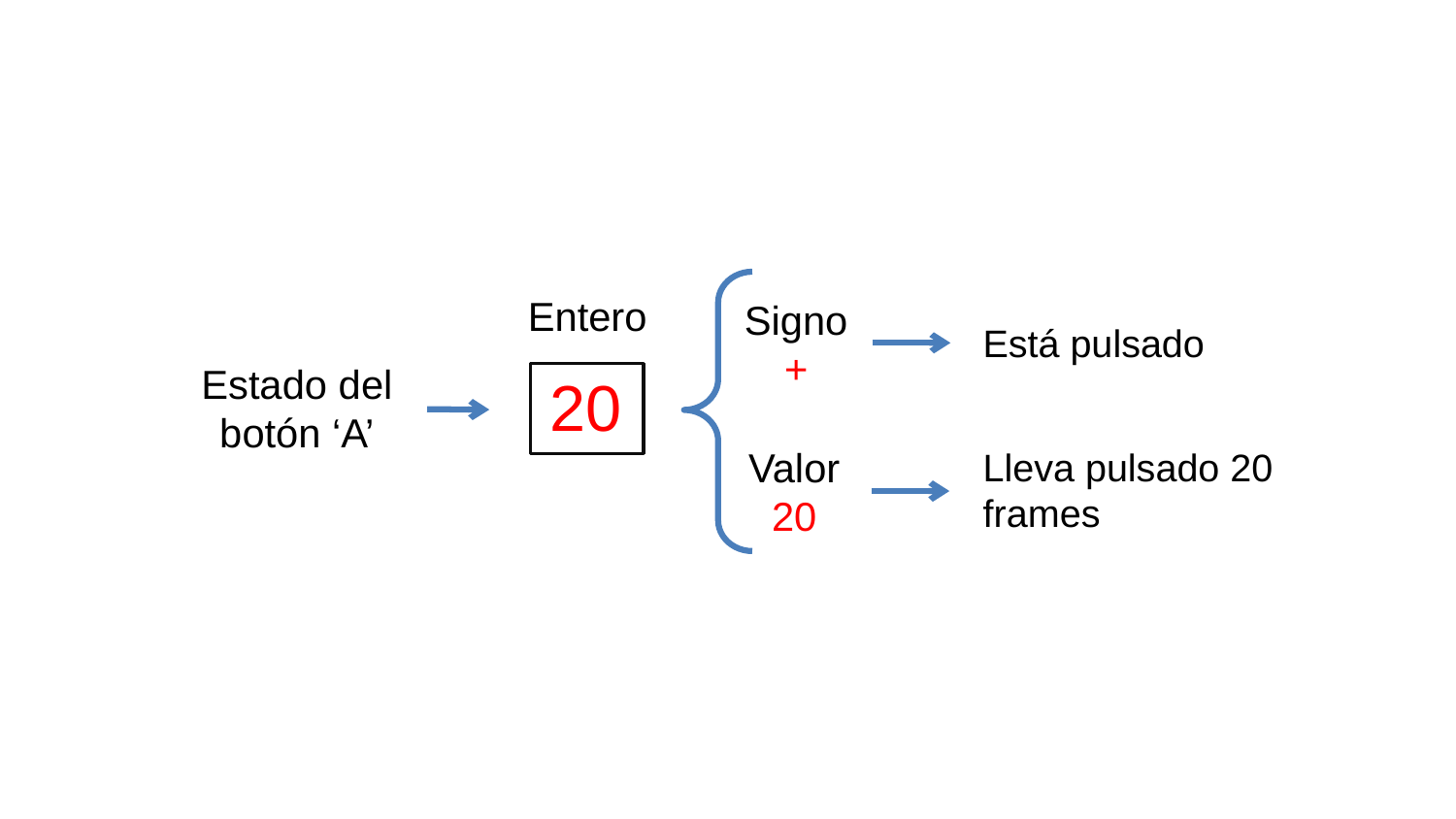

Entero
Signo
+
Está pulsado
Estado del
botón ‘A’
20

Valor
20
Lleva pulsado 20 frames